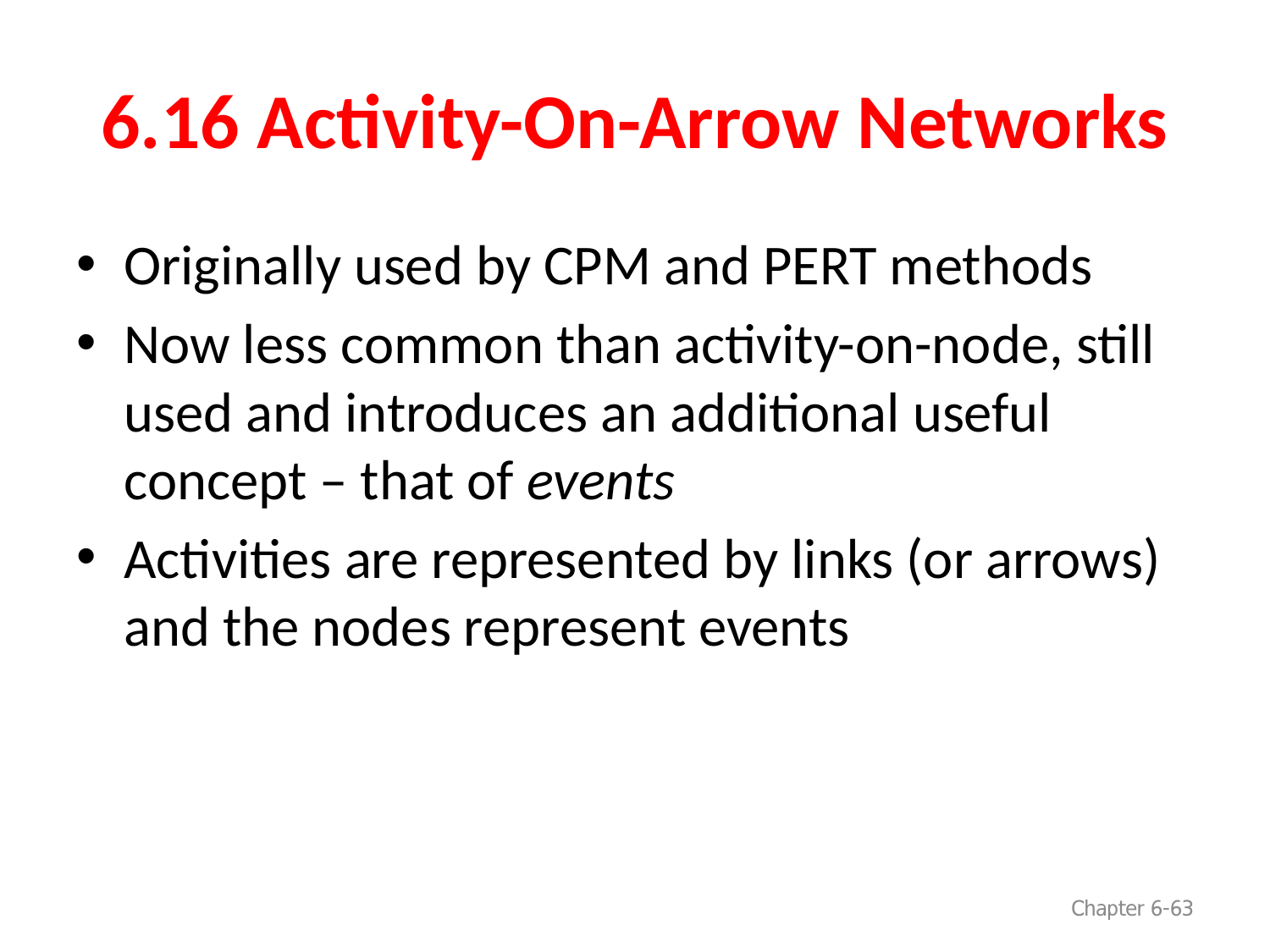

# 6.16 Activity-On-Arrow Networks
Originally used by CPM and PERT methods
Now less common than activity-on-node, still used and introduces an additional useful concept – that of events
Activities are represented by links (or arrows) and the nodes represent events
Chapter 6-63